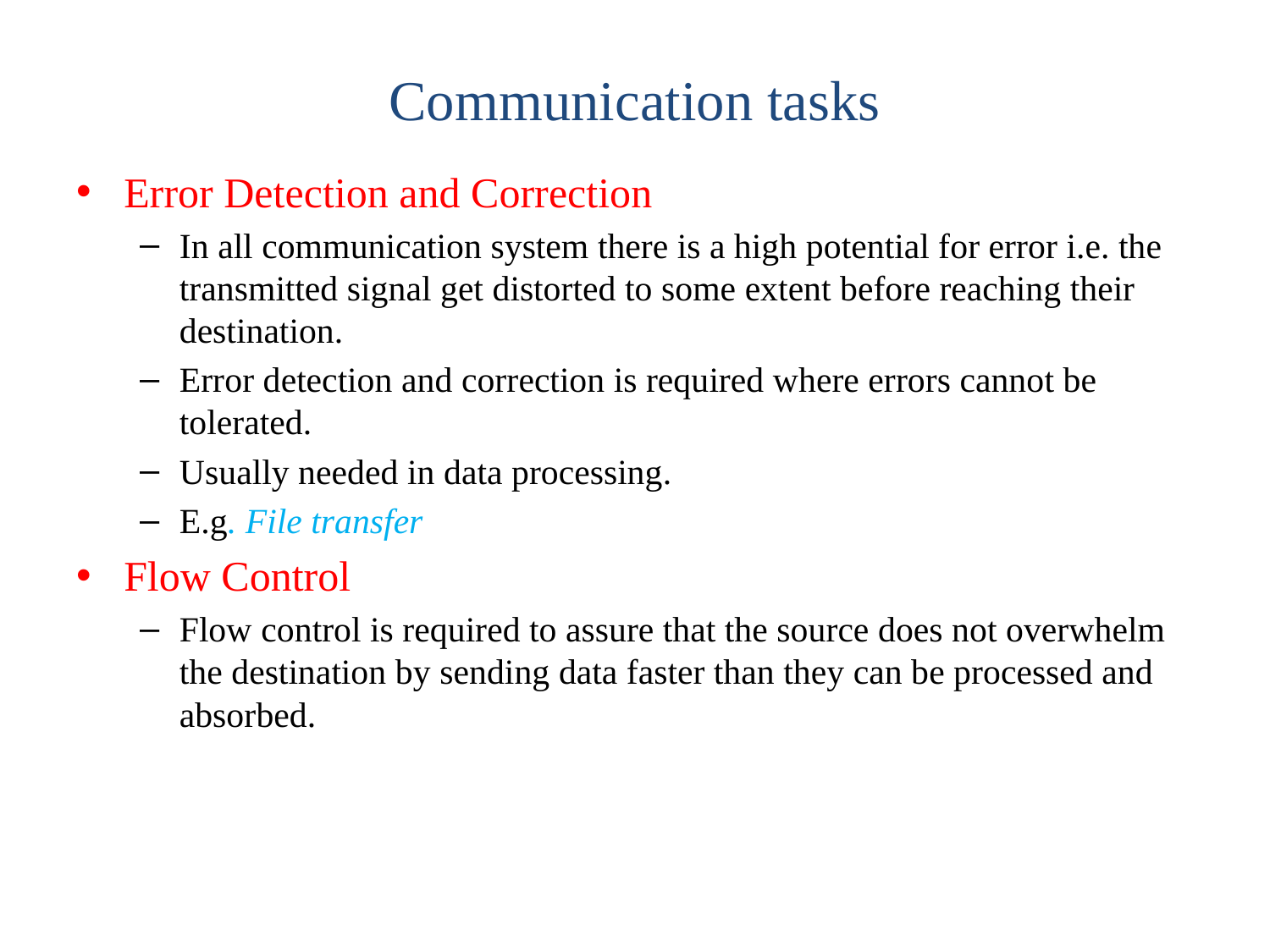

# Communication tasks
Error Detection and Correction
In all communication system there is a high potential for error i.e. the transmitted signal get distorted to some extent before reaching their destination.
Error detection and correction is required where errors cannot be tolerated.
Usually needed in data processing.
E.g. File transfer
Flow Control
Flow control is required to assure that the source does not overwhelm the destination by sending data faster than they can be processed and absorbed.